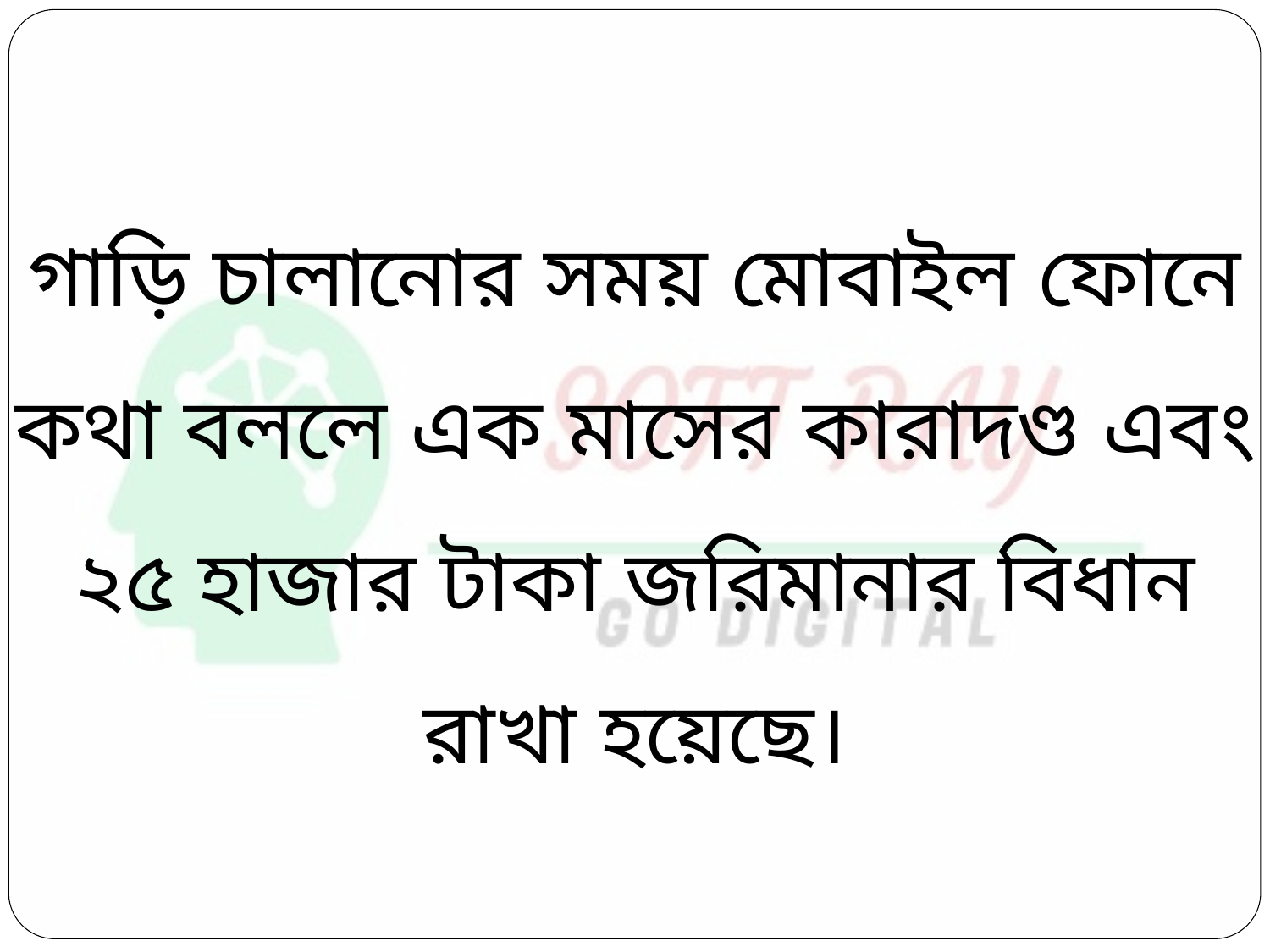

গাড়ি চালানোর সময় মোবাইল ফোনে কথা বললে এক মাসের কারাদণ্ড এবং ২৫ হাজার টাকা জরিমানার বিধান রাখা হয়েছে।